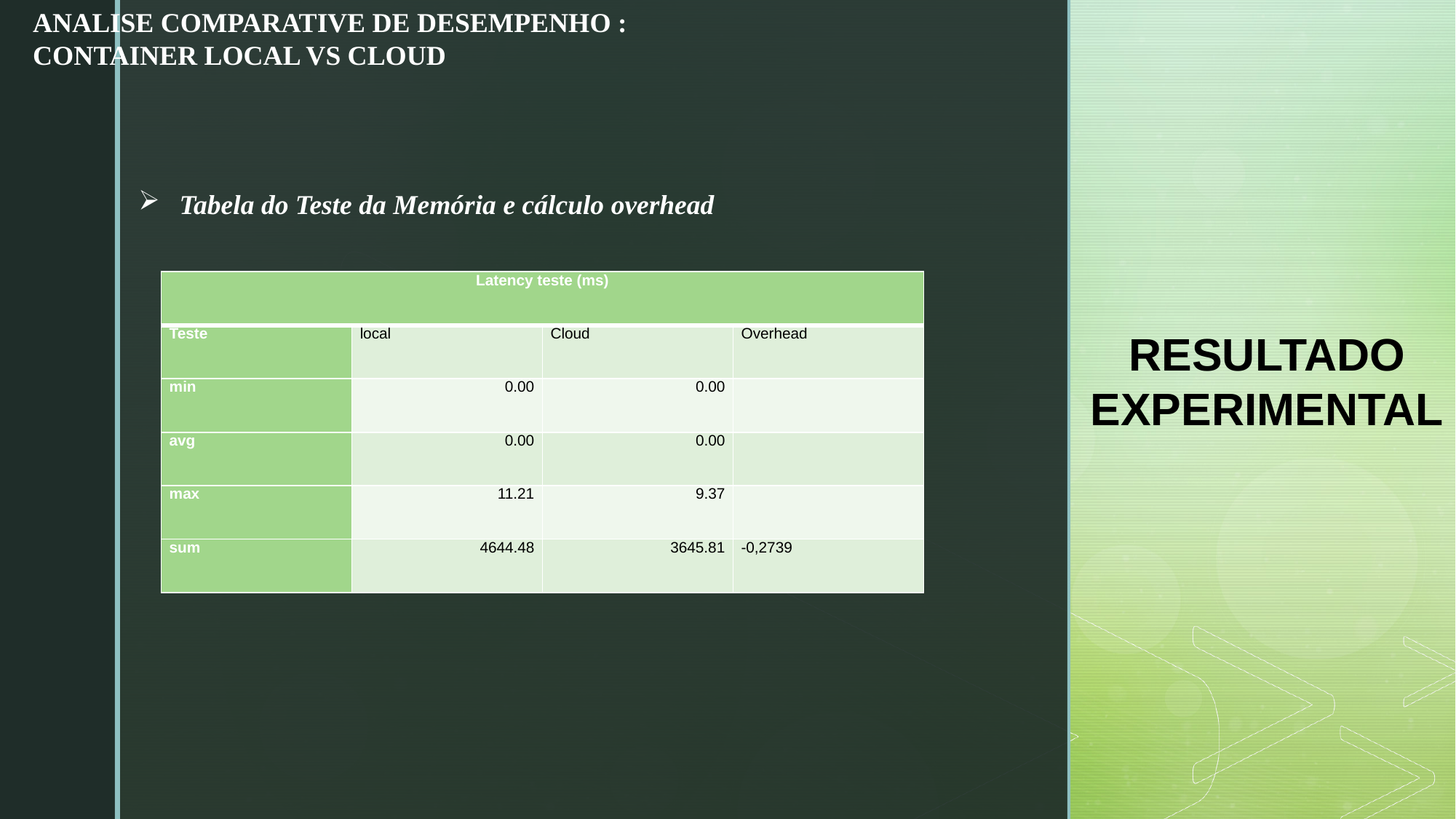

ANALISE COMPARATIVE DE DESEMPENHO :
CONTAINER LOCAL VS CLOUD

Tabela do Teste da Memória e cálculo overhead
| Latency teste (ms) |  |  |  |
| --- | --- | --- | --- |
| Teste | local | Cloud | Overhead |
| min | 0.00 | 0.00 |  |
| avg | 0.00 | 0.00 |  |
| max | 11.21 | 9.37 |  |
| sum | 4644.48 | 3645.81 | -0,2739 |
RESULTADO
EXPERIMENTAL